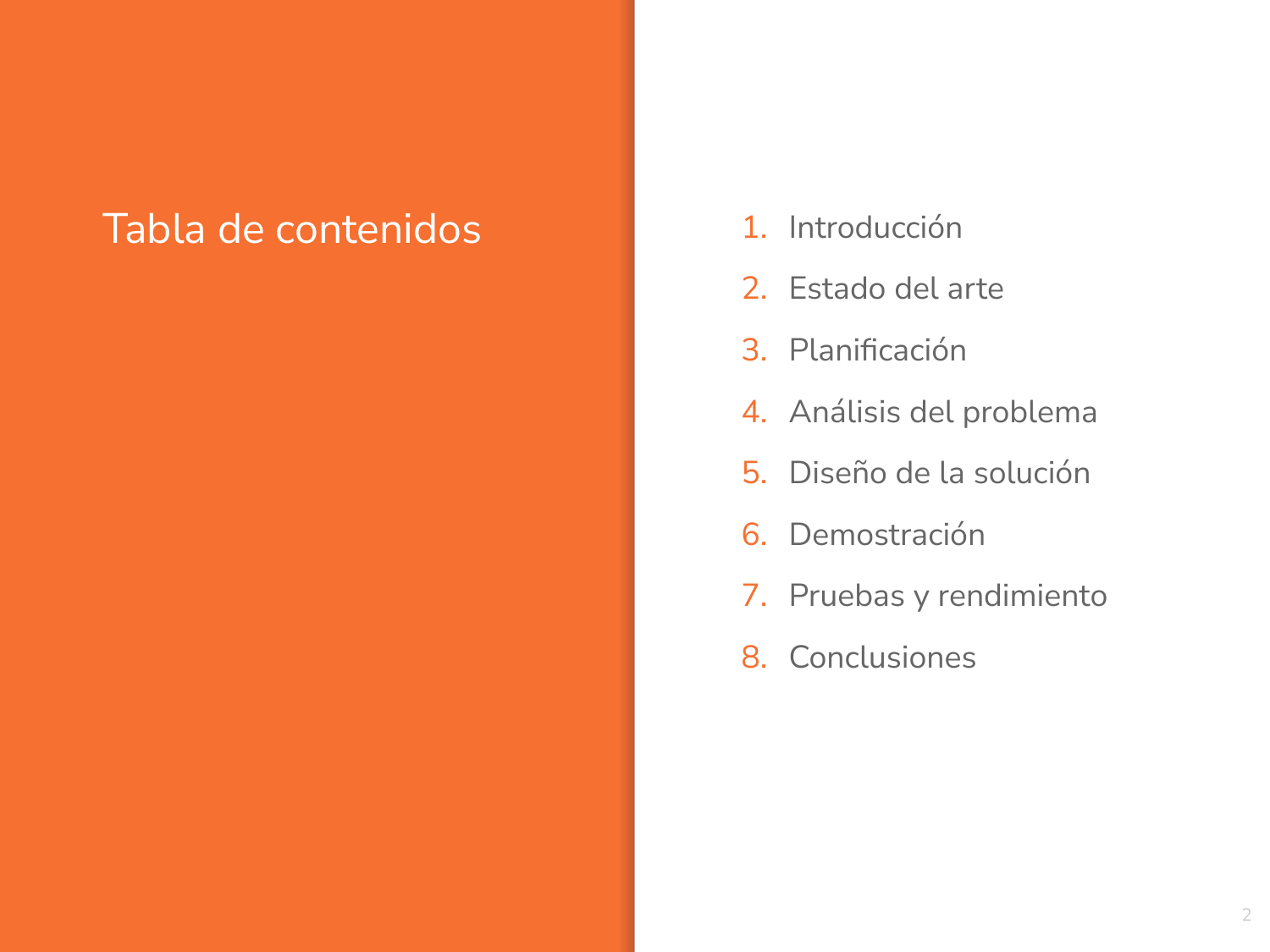

# Tabla de contenidos
Introducción
Estado del arte
Planificación
Análisis del problema
Diseño de la solución
Demostración
Pruebas y rendimiento
Conclusiones
2